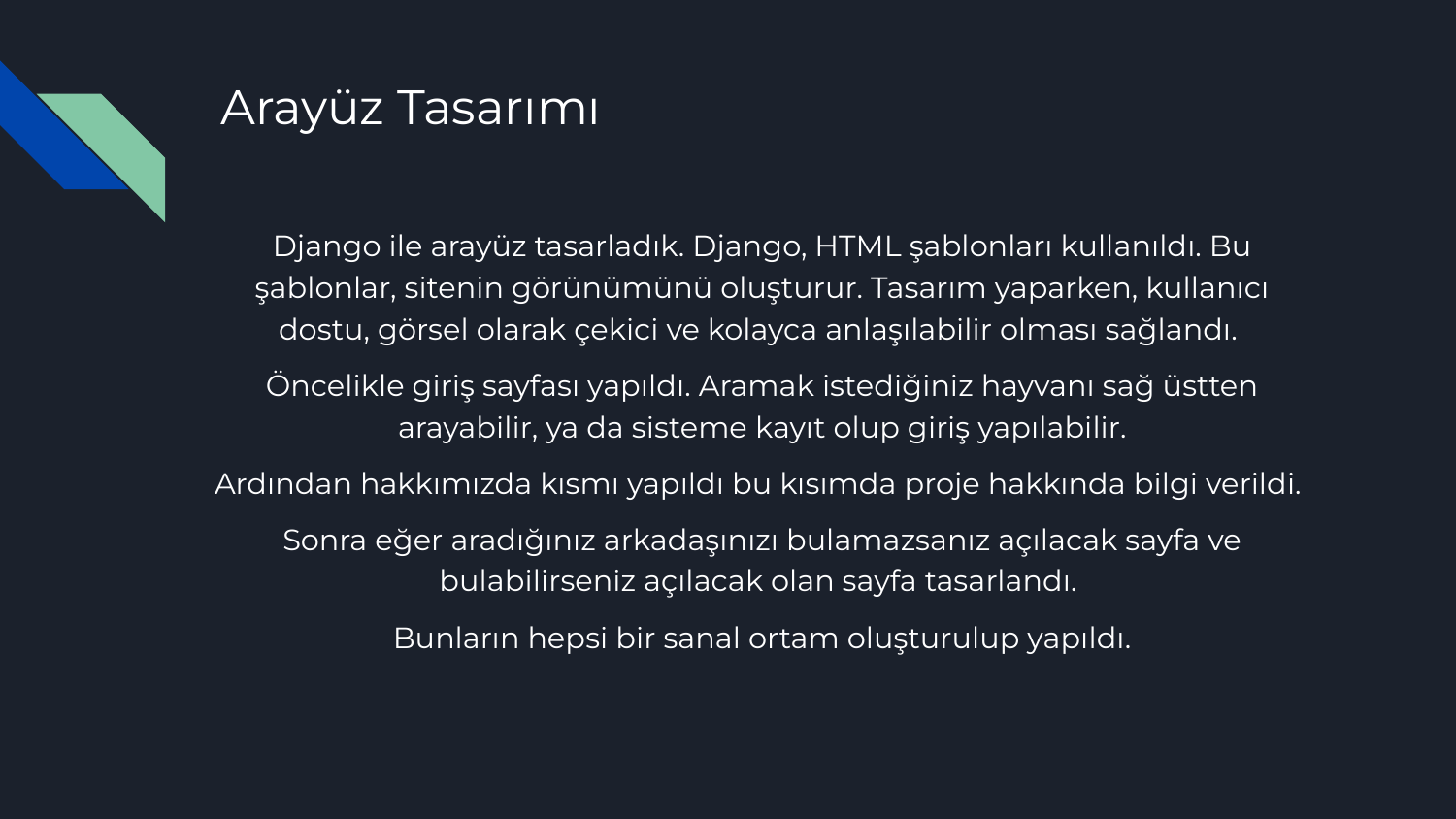

# Arayüz Tasarımı
Django ile arayüz tasarladık. Django, HTML şablonları kullanıldı. Bu şablonlar, sitenin görünümünü oluşturur. Tasarım yaparken, kullanıcı dostu, görsel olarak çekici ve kolayca anlaşılabilir olması sağlandı.
Öncelikle giriş sayfası yapıldı. Aramak istediğiniz hayvanı sağ üstten arayabilir, ya da sisteme kayıt olup giriş yapılabilir.
Ardından hakkımızda kısmı yapıldı bu kısımda proje hakkında bilgi verildi.
Sonra eğer aradığınız arkadaşınızı bulamazsanız açılacak sayfa ve bulabilirseniz açılacak olan sayfa tasarlandı.
Bunların hepsi bir sanal ortam oluşturulup yapıldı.